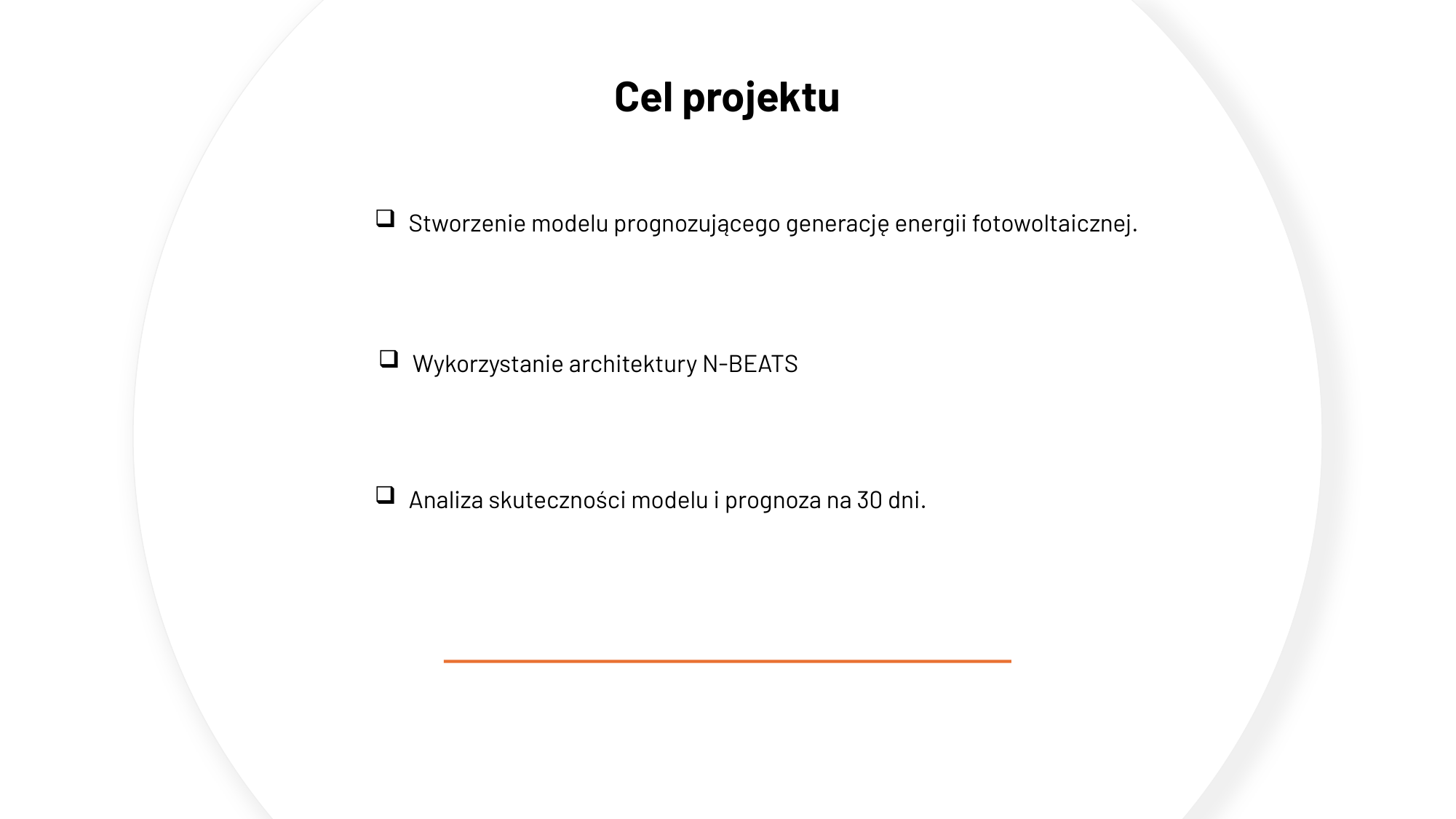

Cel projektu
Stworzenie modelu prognozującego generację energii fotowoltaicznej.
Wykorzystanie architektury N-BEATS
Analiza skuteczności modelu i prognoza na 30 dni.